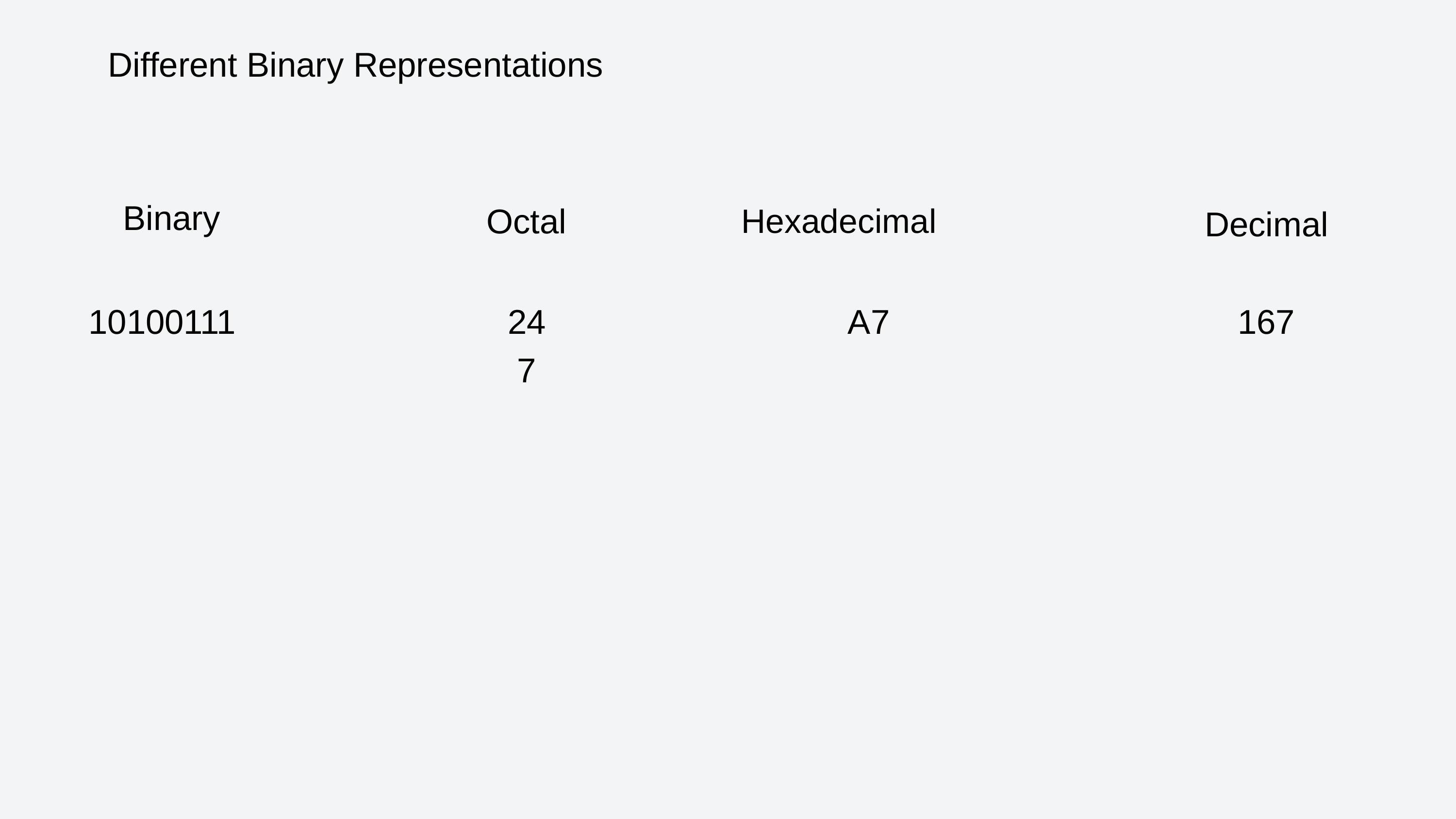

Different Binary Representations
Binary
Octal
Hexadecimal
Decimal
10100111
247
A7
167